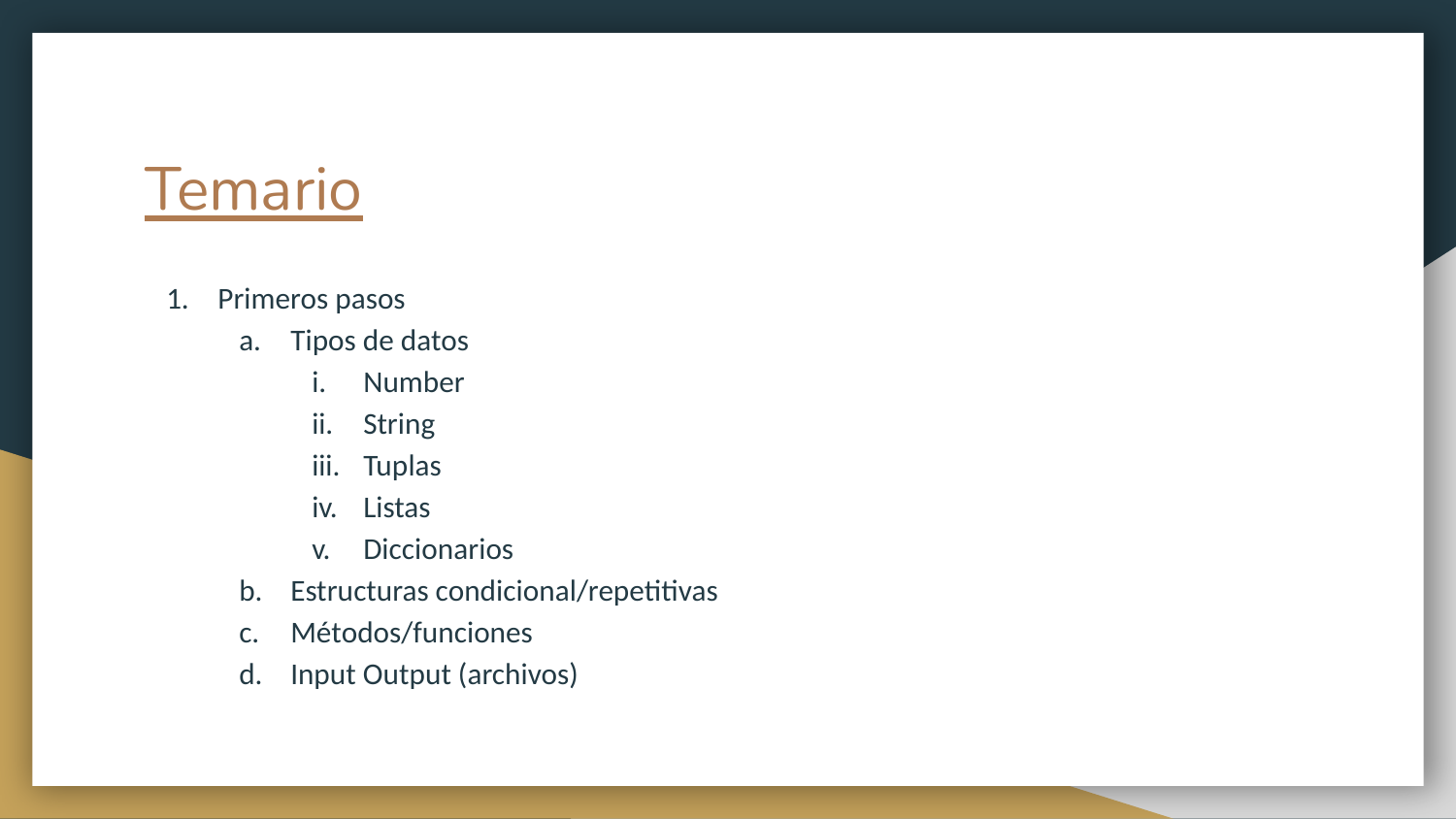

# Temario
Primeros pasos
Tipos de datos
Number
String
Tuplas
Listas
Diccionarios
Estructuras condicional/repetitivas
Métodos/funciones
Input Output (archivos)